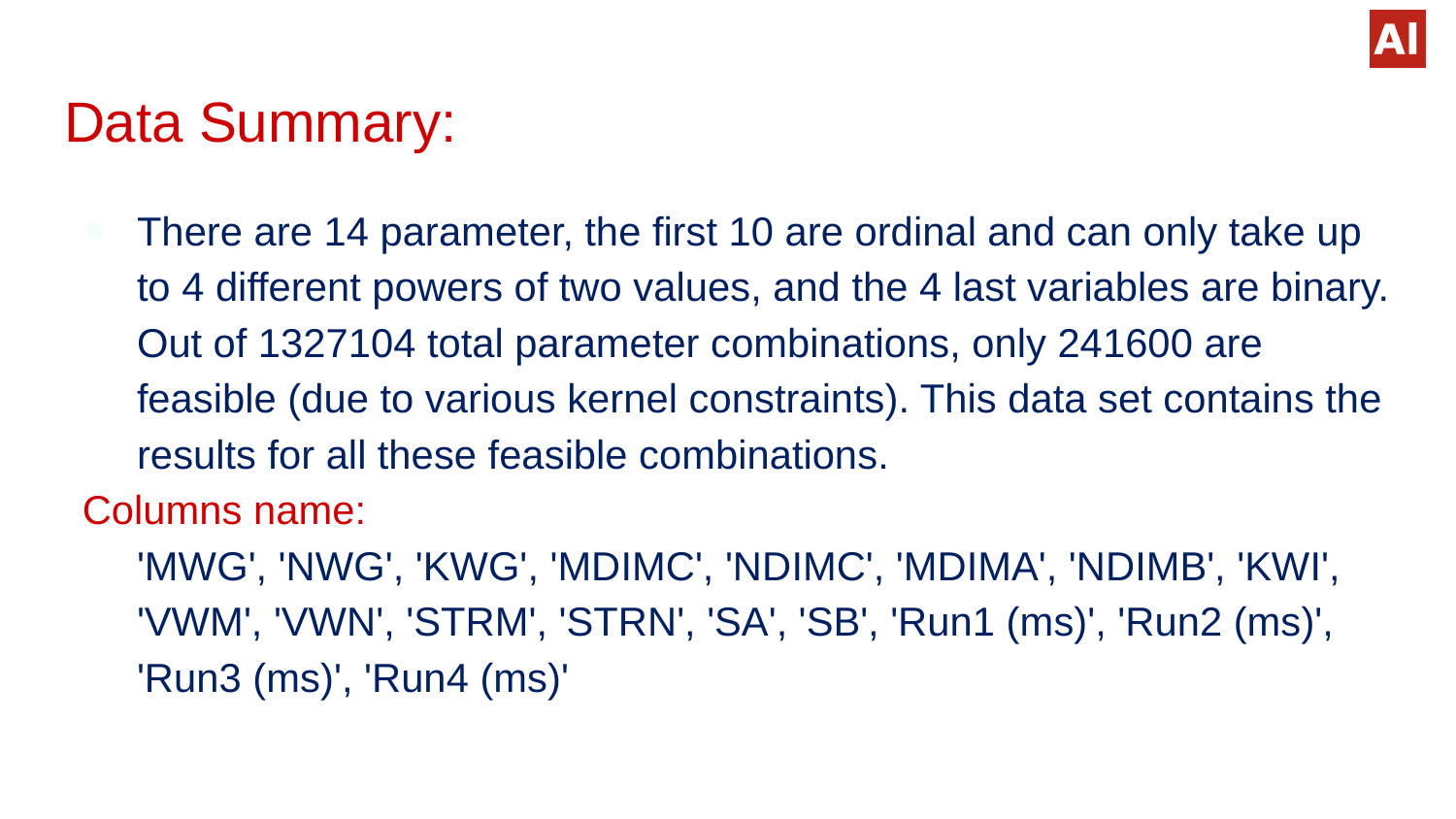

# Data Summary:
There are 14 parameter, the first 10 are ordinal and can only take up to 4 different powers of two values, and the 4 last variables are binary. Out of 1327104 total parameter combinations, only 241600 are feasible (due to various kernel constraints). This data set contains the results for all these feasible combinations.
Columns name:
	'MWG', 'NWG', 'KWG', 'MDIMC', 'NDIMC', 'MDIMA', 'NDIMB', 'KWI', 'VWM', 'VWN', 'STRM', 'STRN', 'SA', 'SB', 'Run1 (ms)', 'Run2 (ms)', 'Run3 (ms)', 'Run4 (ms)'